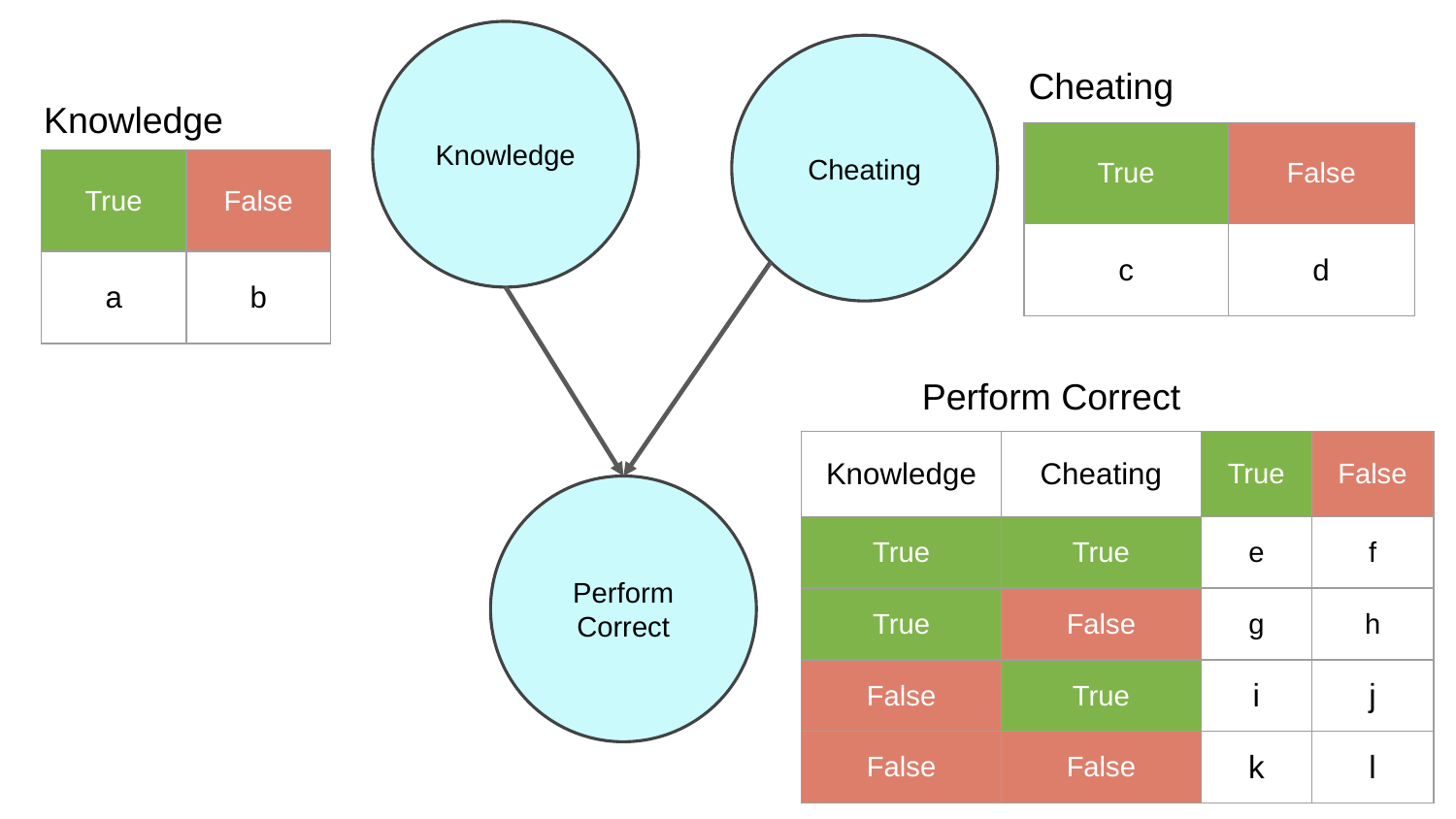

Knowledge
Cheating
Cheating
Knowledge
| True | False |
| --- | --- |
| c | d |
| True | False |
| --- | --- |
| a | b |
Perform Correct
| Knowledge | Cheating | True | False |
| --- | --- | --- | --- |
| True | True | e | f |
| True | False | g | h |
| False | True | i | j |
| False | False | k | l |
Perform
Correct